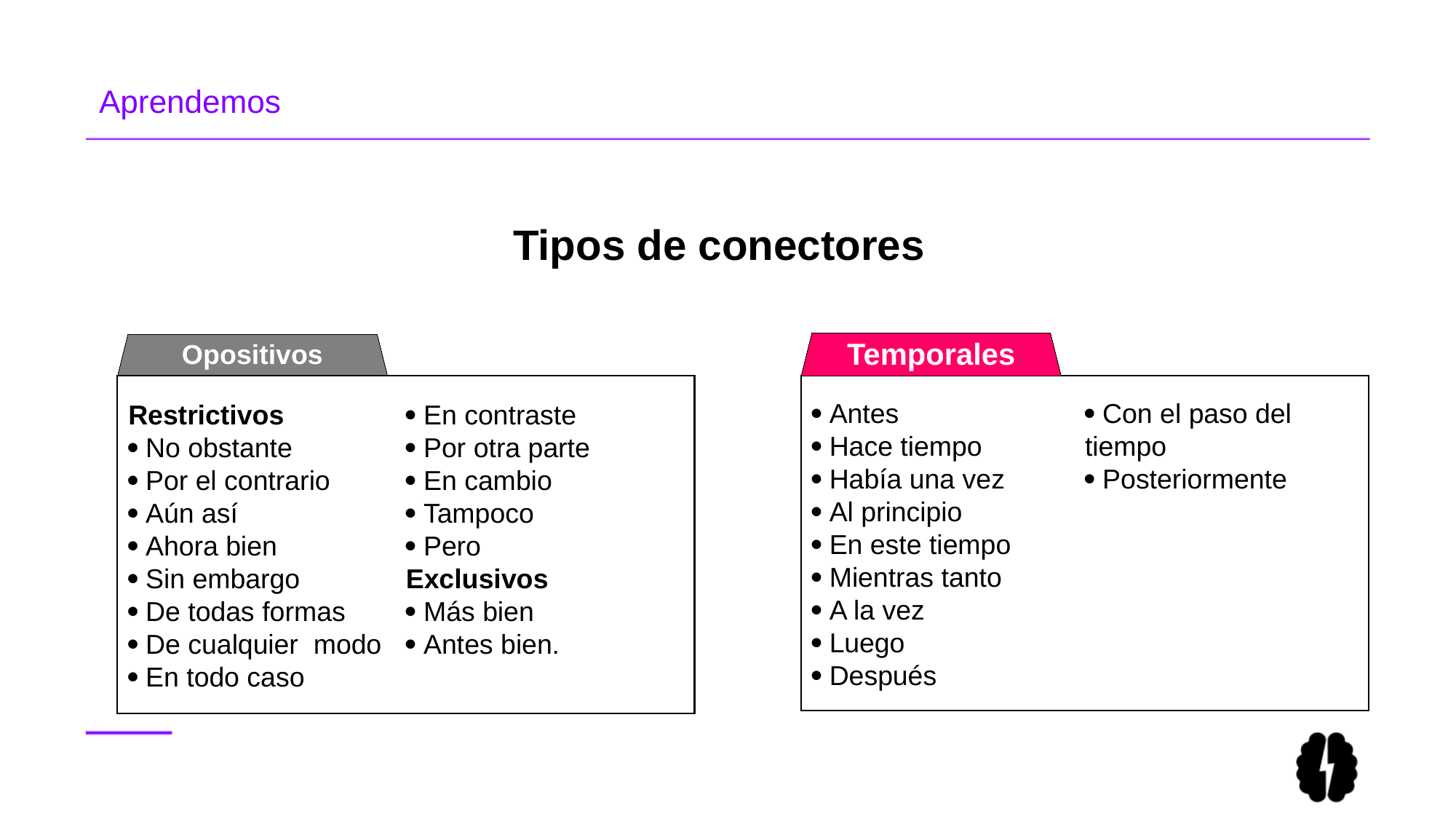

# Aprendemos
Tipos de conectores
Temporales
• Antes
• Hace tiempo
• Había una vez
• Al principio
• En este tiempo
• Mientras tanto
• A la vez
• Luego
• Después
• Con el paso del tiempo
• Posteriormente

Opositivos
Restrictivos
• No obstante
• Por el contrario
• Aún así
• Ahora bien
• Sin embargo
• De todas formas
• De cualquier  modo
• En todo caso
• En contraste
• Por otra parte
• En cambio
• Tampoco
• Pero
Exclusivos
• Más bien
• Antes bien.